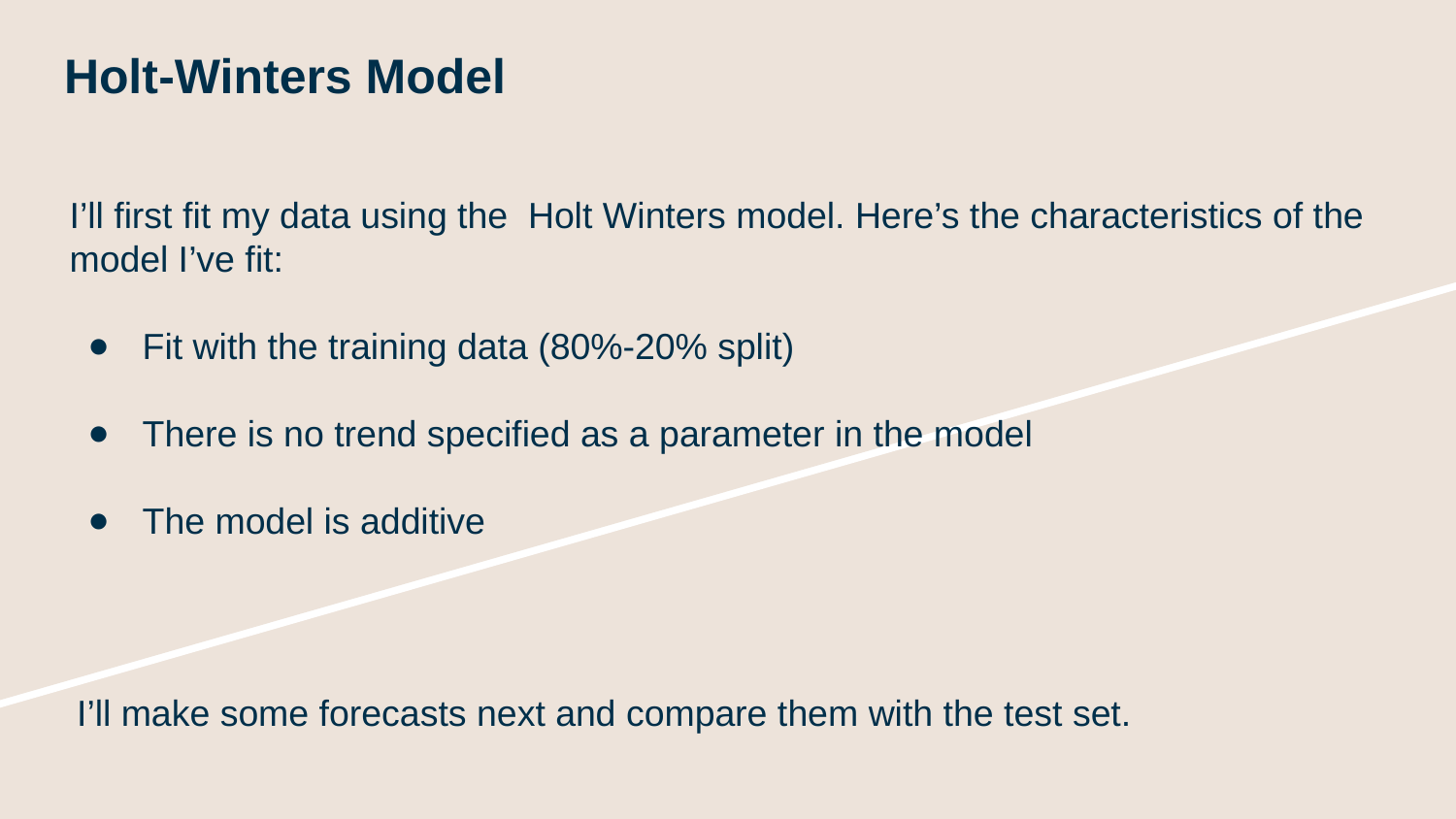

# Holt-Winters Model
I’ll first fit my data using the  Holt Winters model. Here’s the characteristics of the model I’ve fit:

Fit with the training data (80%-20% split)

There is no trend specified as a parameter in the model

The model is additive
I’ll make some forecasts next and compare them with the test set.